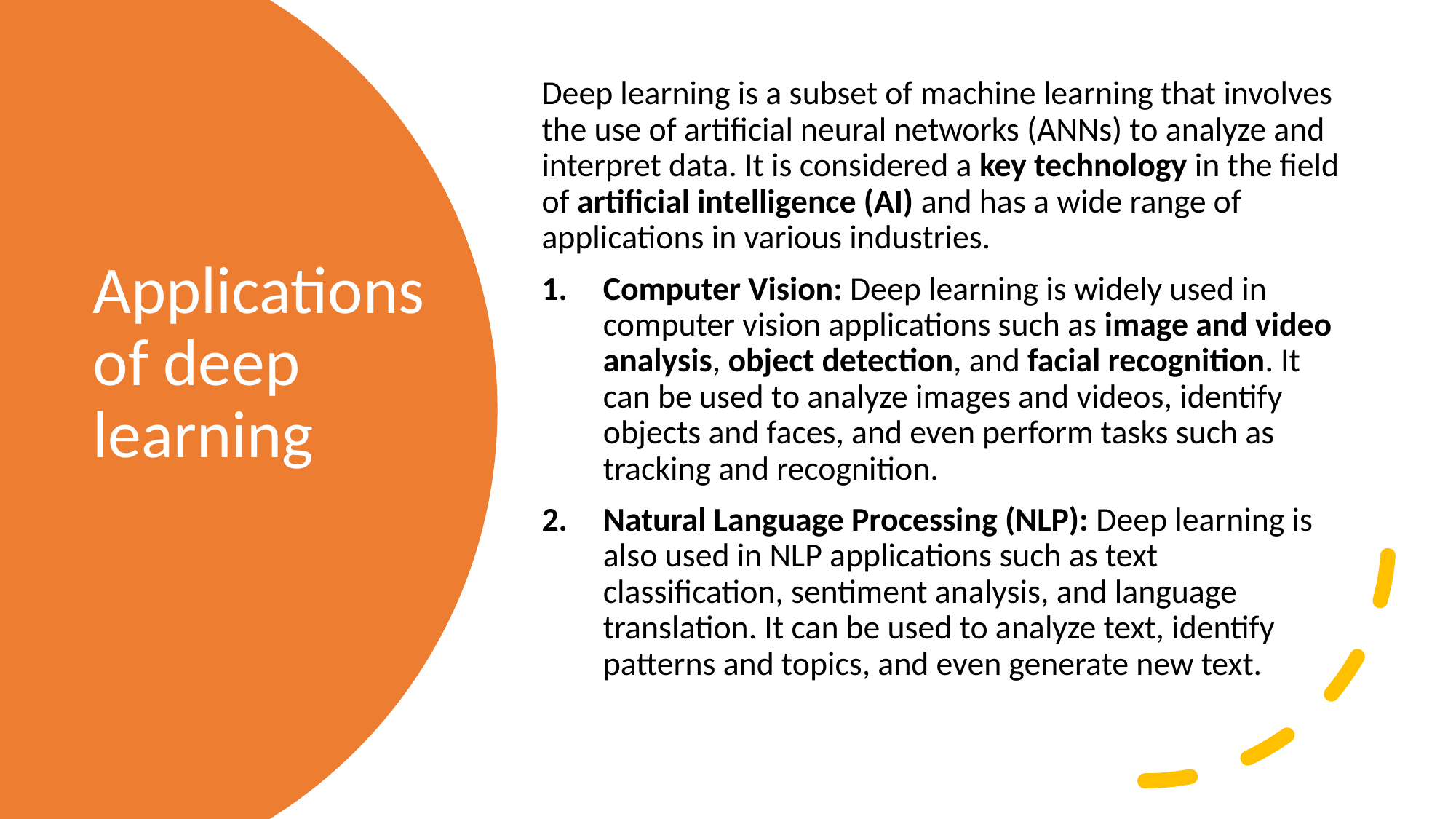

Deep learning is a subset of machine learning that involves the use of artificial neural networks (ANNs) to analyze and interpret data. It is considered a key technology in the field of artificial intelligence (AI) and has a wide range of applications in various industries.
Computer Vision: Deep learning is widely used in computer vision applications such as image and video analysis, object detection, and facial recognition. It can be used to analyze images and videos, identify objects and faces, and even perform tasks such as tracking and recognition.
Natural Language Processing (NLP): Deep learning is also used in NLP applications such as text classification, sentiment analysis, and language translation. It can be used to analyze text, identify patterns and topics, and even generate new text.

# Applications of deep learning